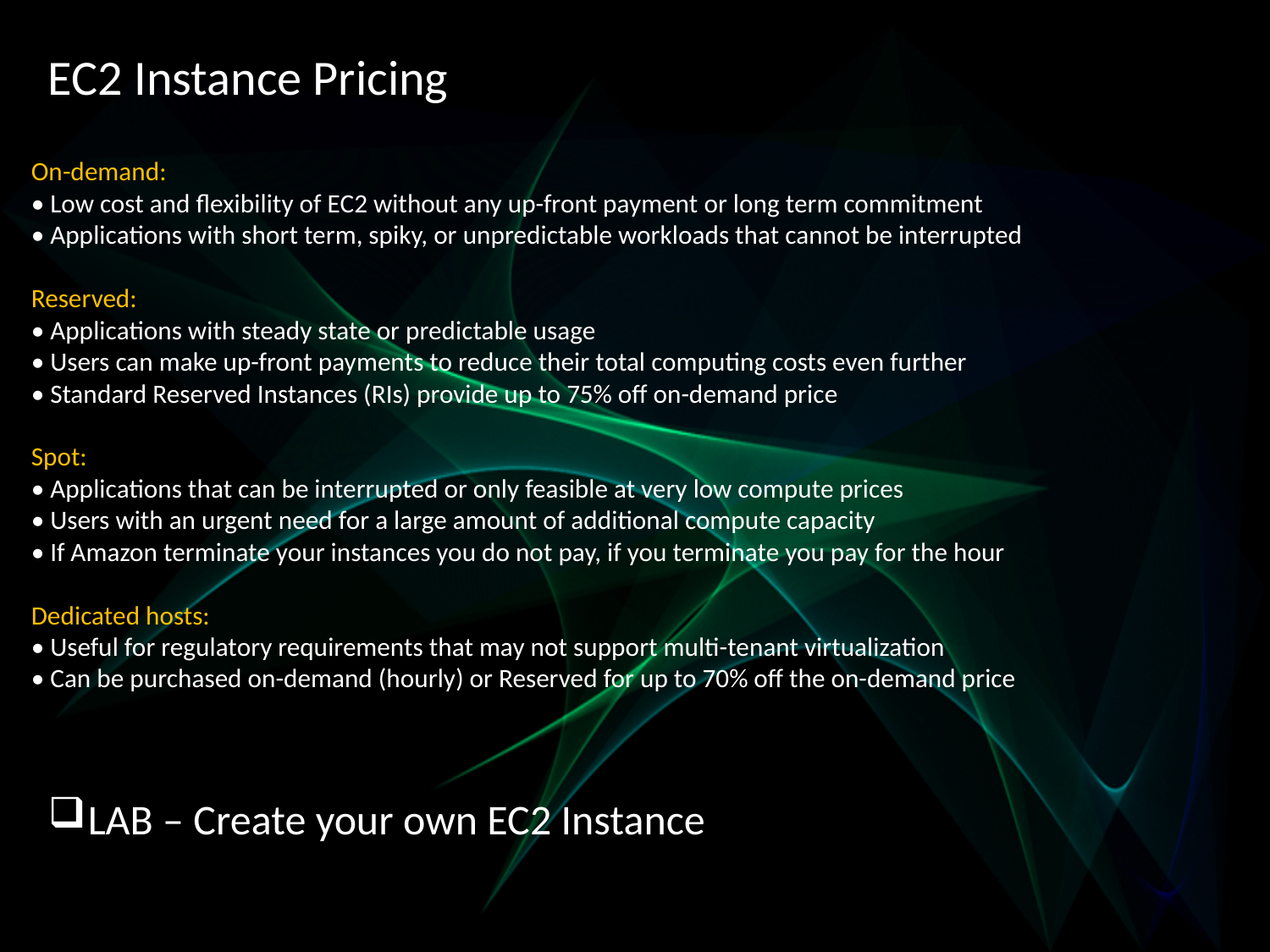

EC2 Instance Pricing
On-demand:
• Low cost and flexibility of EC2 without any up-front payment or long term commitment
• Applications with short term, spiky, or unpredictable workloads that cannot be interrupted

Reserved:
• Applications with steady state or predictable usage
• Users can make up-front payments to reduce their total computing costs even further
• Standard Reserved Instances (RIs) provide up to 75% off on-demand price

Spot:
• Applications that can be interrupted or only feasible at very low compute prices
• Users with an urgent need for a large amount of additional compute capacity
• If Amazon terminate your instances you do not pay, if you terminate you pay for the hour

Dedicated hosts:
• Useful for regulatory requirements that may not support multi-tenant virtualization
• Can be purchased on-demand (hourly) or Reserved for up to 70% off the on-demand price

LAB – Create your own EC2 Instance